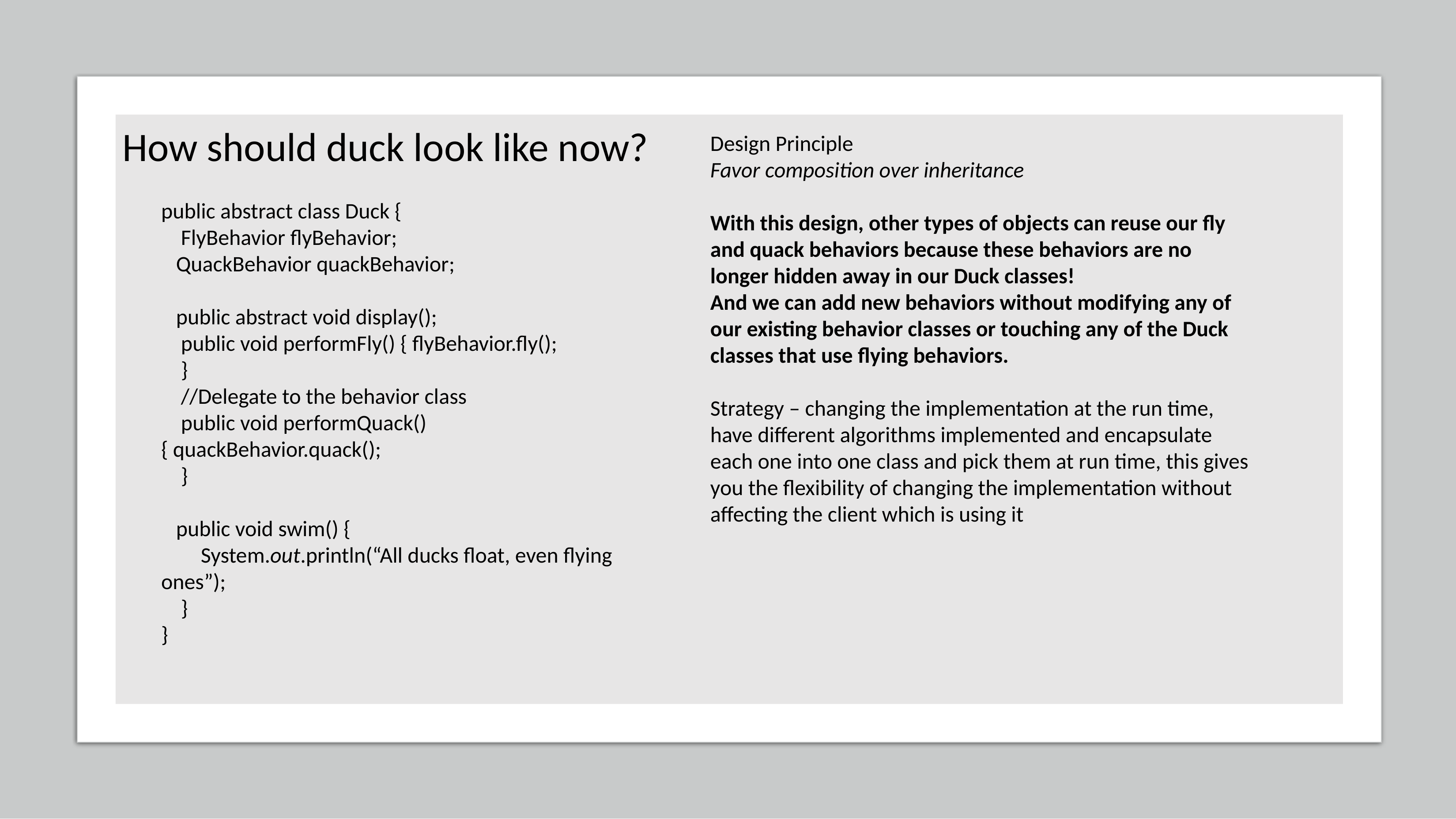

# How should duck look like now?

Design Principle
Favor composition over inheritance

With this design, other types of objects can reuse our fly and quack behaviors because these behaviors are no longer hidden away in our Duck classes!
And we can add new behaviors without modifying any of our existing behavior classes or touching any of the Duck classes that use flying behaviors.

Strategy – changing the implementation at the run time, have different algorithms implemented and encapsulate each one into one class and pick them at run time, this gives you the flexibility of changing the implementation without affecting the client which is using it

public abstract class Duck {
    FlyBehavior flyBehavior;
   QuackBehavior quackBehavior;
  
   public abstract void display();
    public void performFly() { flyBehavior.fly();
    }
    //Delegate to the behavior class
    public void performQuack() { quackBehavior.quack();
    }
   
   public void swim() {
        System.out.println(“All ducks float, even flying ones”);
    }
}